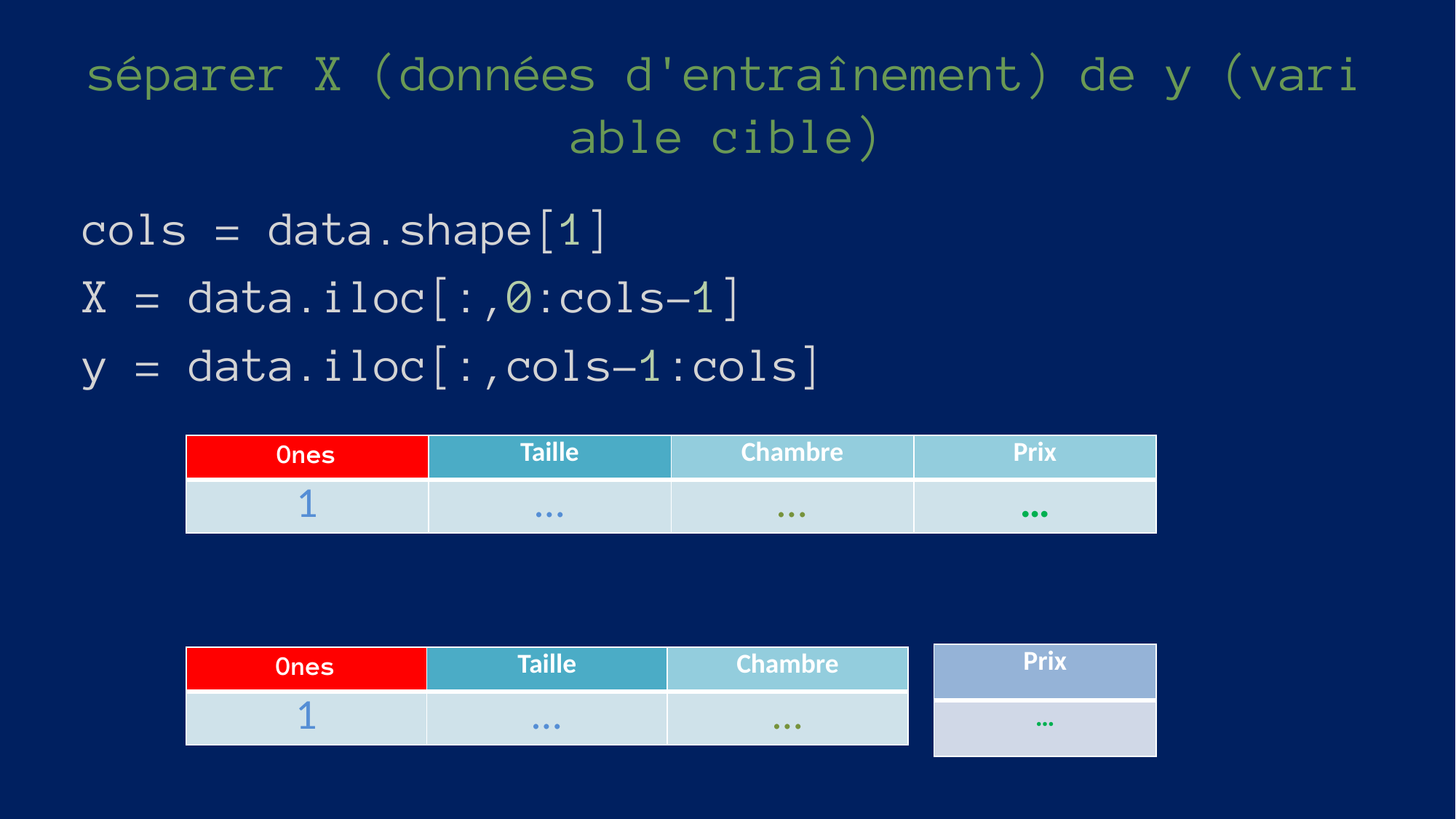

# séparer X (données d'entraînement) de y (variable cible)
cols = data.shape[1]
X = data.iloc[:,0:cols-1]
y = data.iloc[:,cols-1:cols]

| Ones | Taille | Chambre | Prix |
| --- | --- | --- | --- |
| 1 | … | … | … |
| Prix |
| --- |
| … |
| Ones | Taille | Chambre |
| --- | --- | --- |
| 1 | … | … |